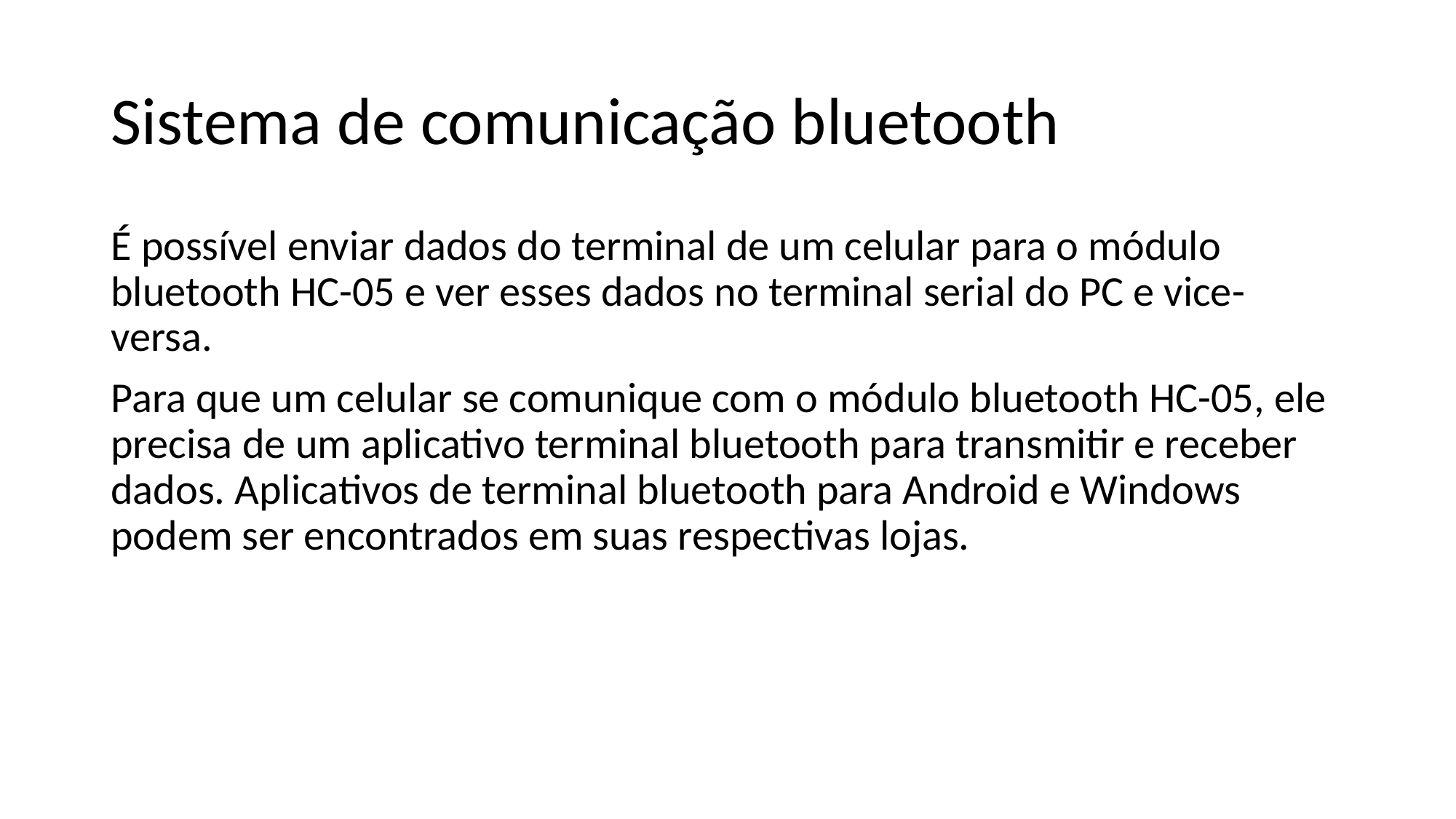

# Sistema de comunicação bluetooth
É possível enviar dados do terminal de um celular para o módulo bluetooth HC-05 e ver esses dados no terminal serial do PC e vice-versa.
Para que um celular se comunique com o módulo bluetooth HC-05, ele precisa de um aplicativo terminal bluetooth para transmitir e receber dados. Aplicativos de terminal bluetooth para Android e Windows podem ser encontrados em suas respectivas lojas.